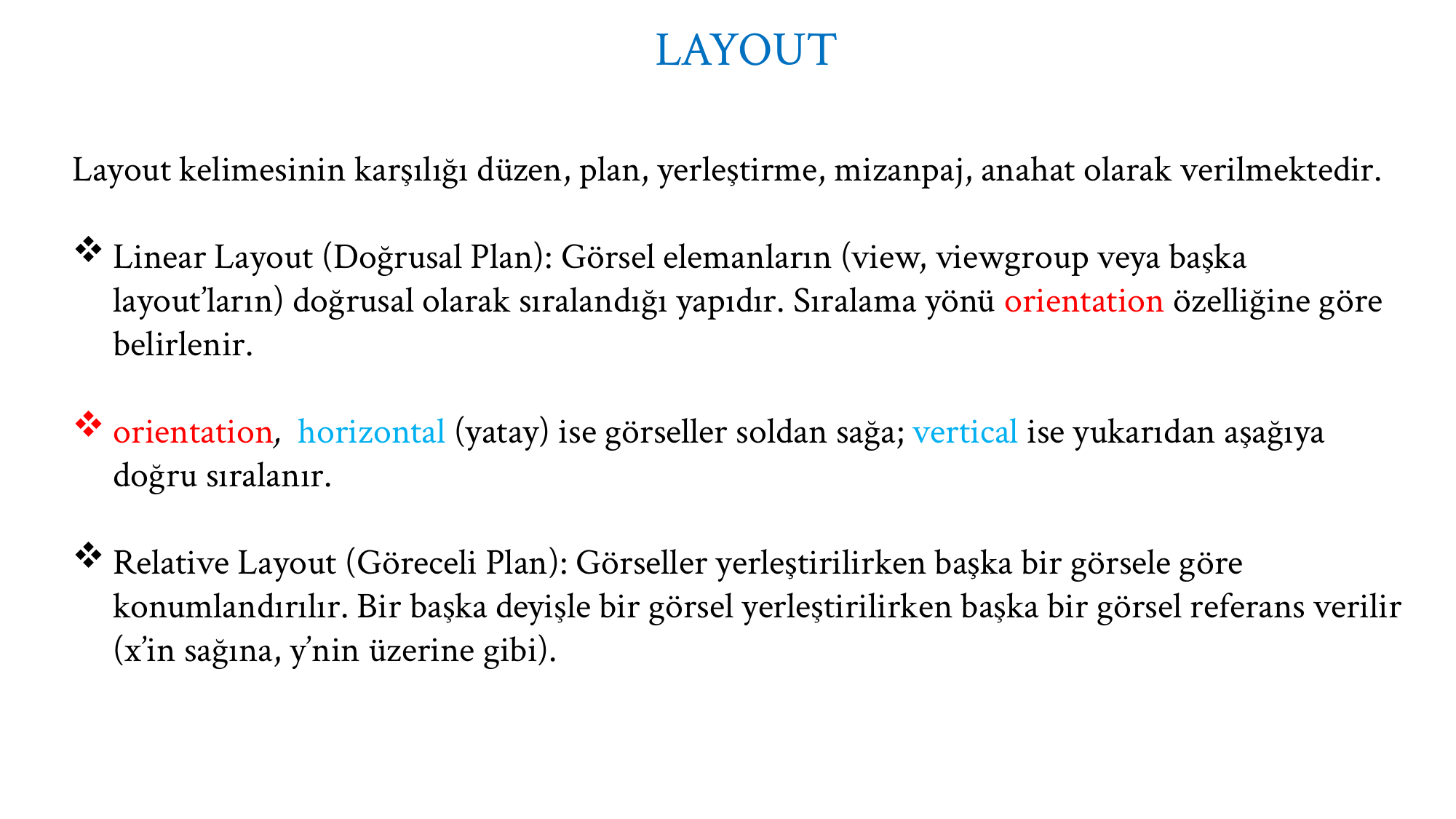

LAYOUT
Layout kelimesinin karşılığı düzen, plan, yerleştirme, mizanpaj, anahat olarak verilmektedir.

Linear Layout (Doğrusal Plan): Görsel elemanların (view, viewgroup veya başka layout’ların) doğrusal olarak sıralandığı yapıdır. Sıralama yönü orientation özelliğine göre belirlenir.

orientation,  horizontal (yatay) ise görseller soldan sağa; vertical ise yukarıdan aşağıya  doğru sıralanır.

Relative Layout (Göreceli Plan): Görseller yerleştirilirken başka bir görsele göre konumlandırılır. Bir başka deyişle bir görsel yerleştirilirken başka bir görsel referans verilir (x’in sağına, y’nin üzerine gibi).